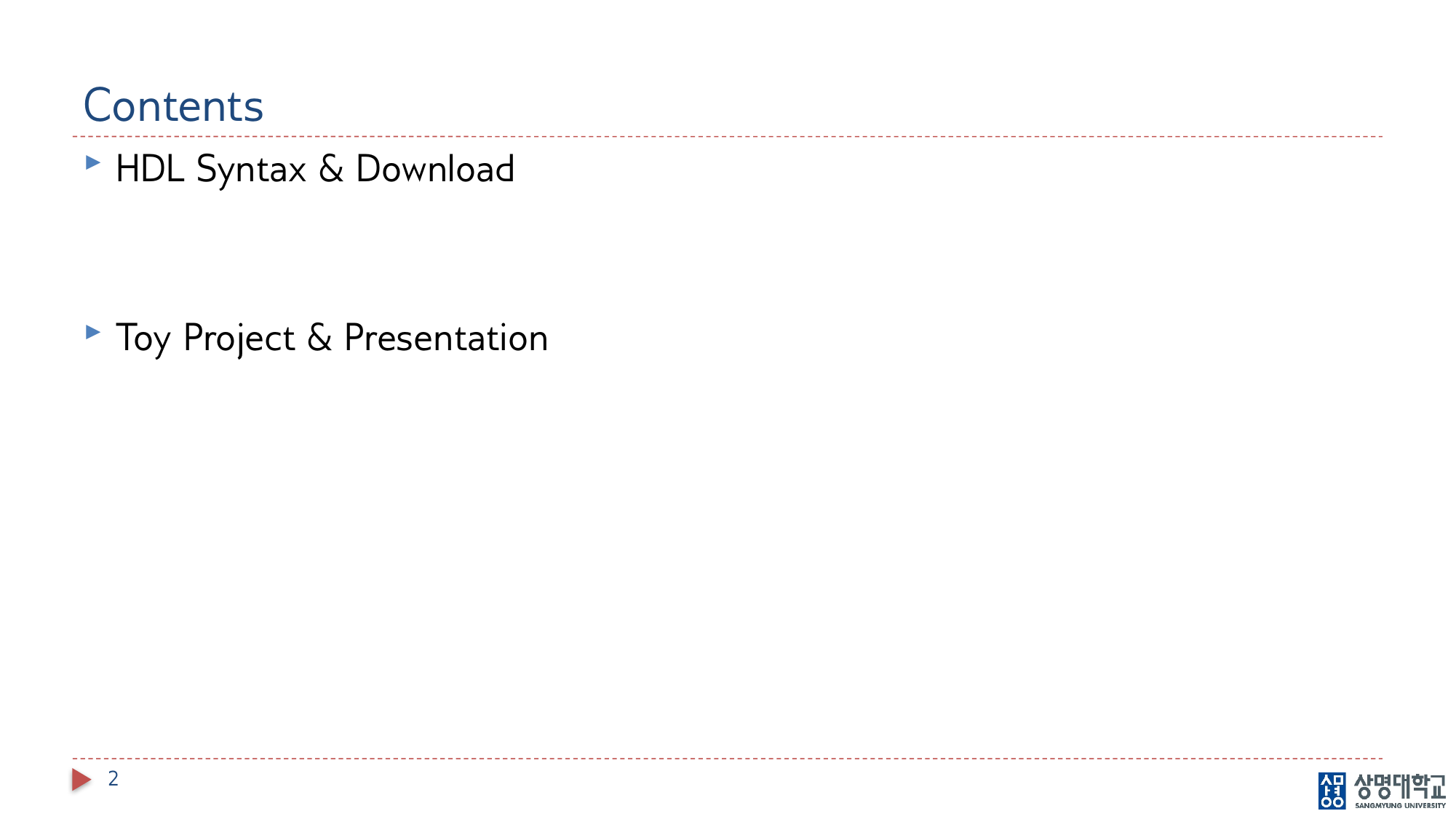

# Contents
HDL Syntax & Download

Toy Project & Presentation

2